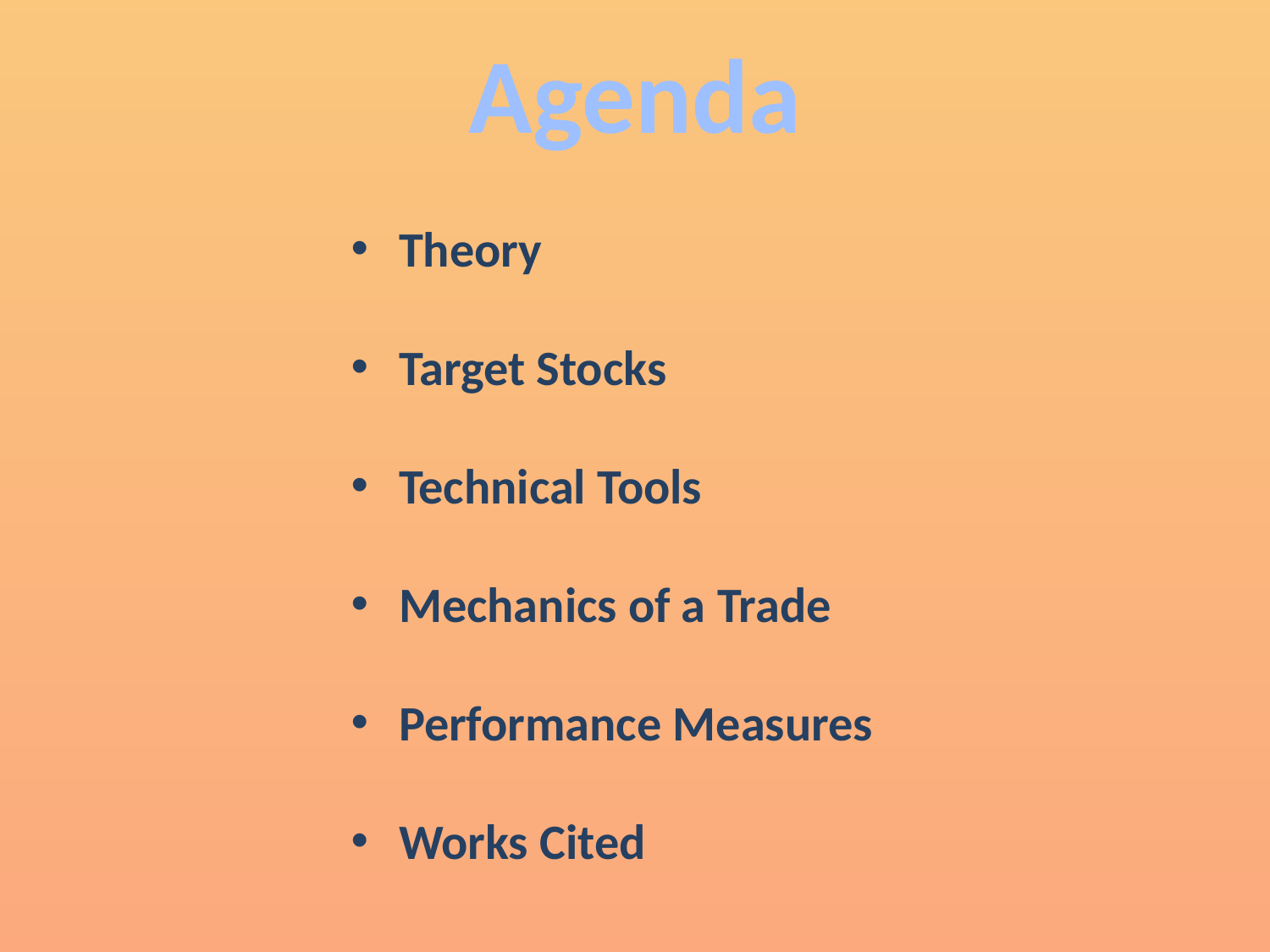

Agenda
Theory
Target Stocks
Technical Tools
Mechanics of a Trade
Performance Measures
Works Cited